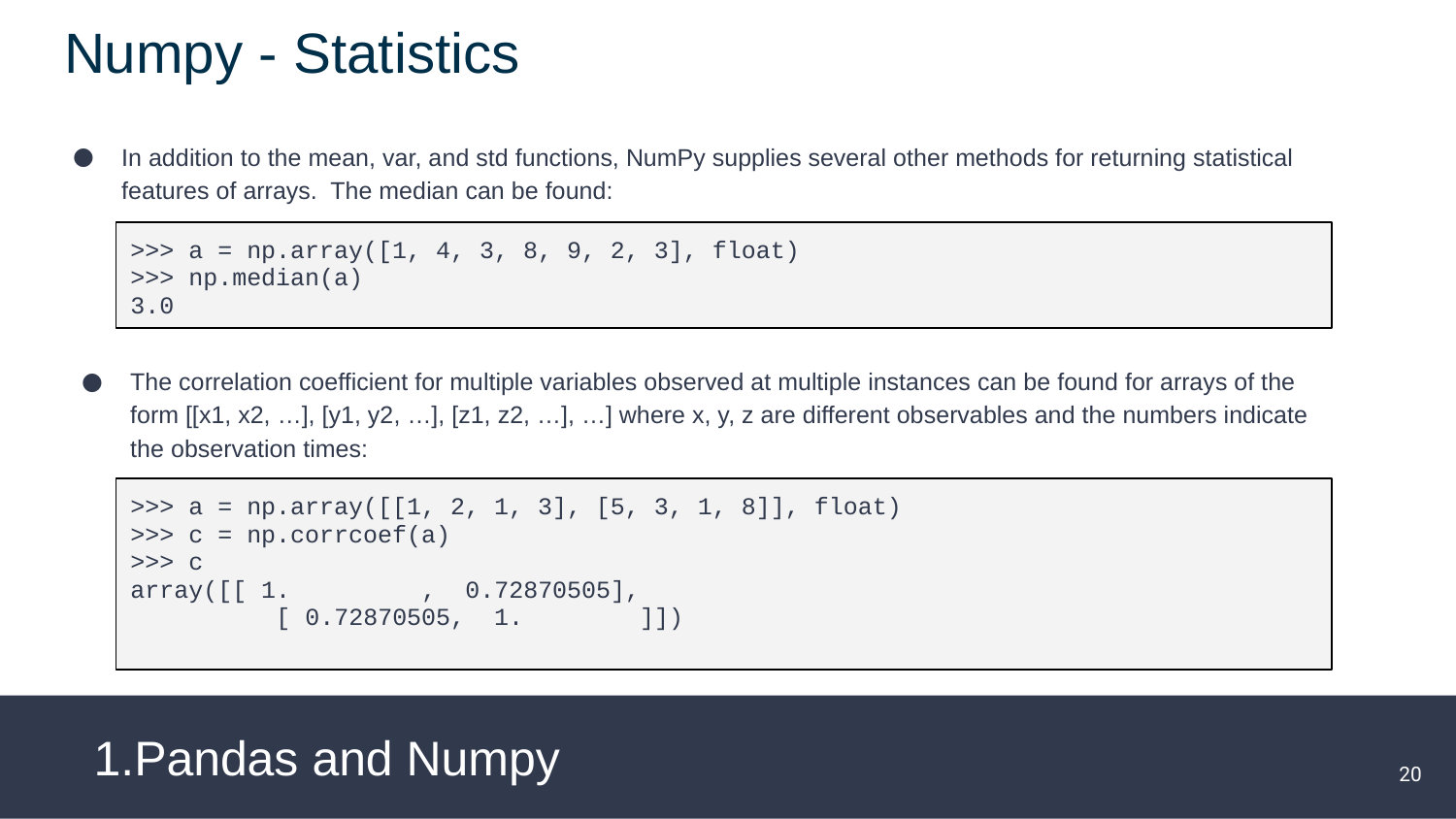

Numpy - Statistics
In addition to the mean, var, and std functions, NumPy supplies several other methods for returning statistical features of arrays.  The median can be found:

>>> a = np.array([1, 4, 3, 8, 9, 2, 3], float)
>>> np.median(a)
3.0

The correlation coefficient for multiple variables observed at multiple instances can be found for arrays of the form [[x1, x2, …], [y1, y2, …], [z1, z2, …], …] where x, y, z are different observables and the numbers indicate the observation times:

>>> a = np.array([[1, 2, 1, 3], [5, 3, 1, 8]], float)
>>> c = np.corrcoef(a)
>>> c
array([[ 1.    	,  0.72870505],
   	[ 0.72870505,  1.        ]])

1.Pandas and Numpy
20